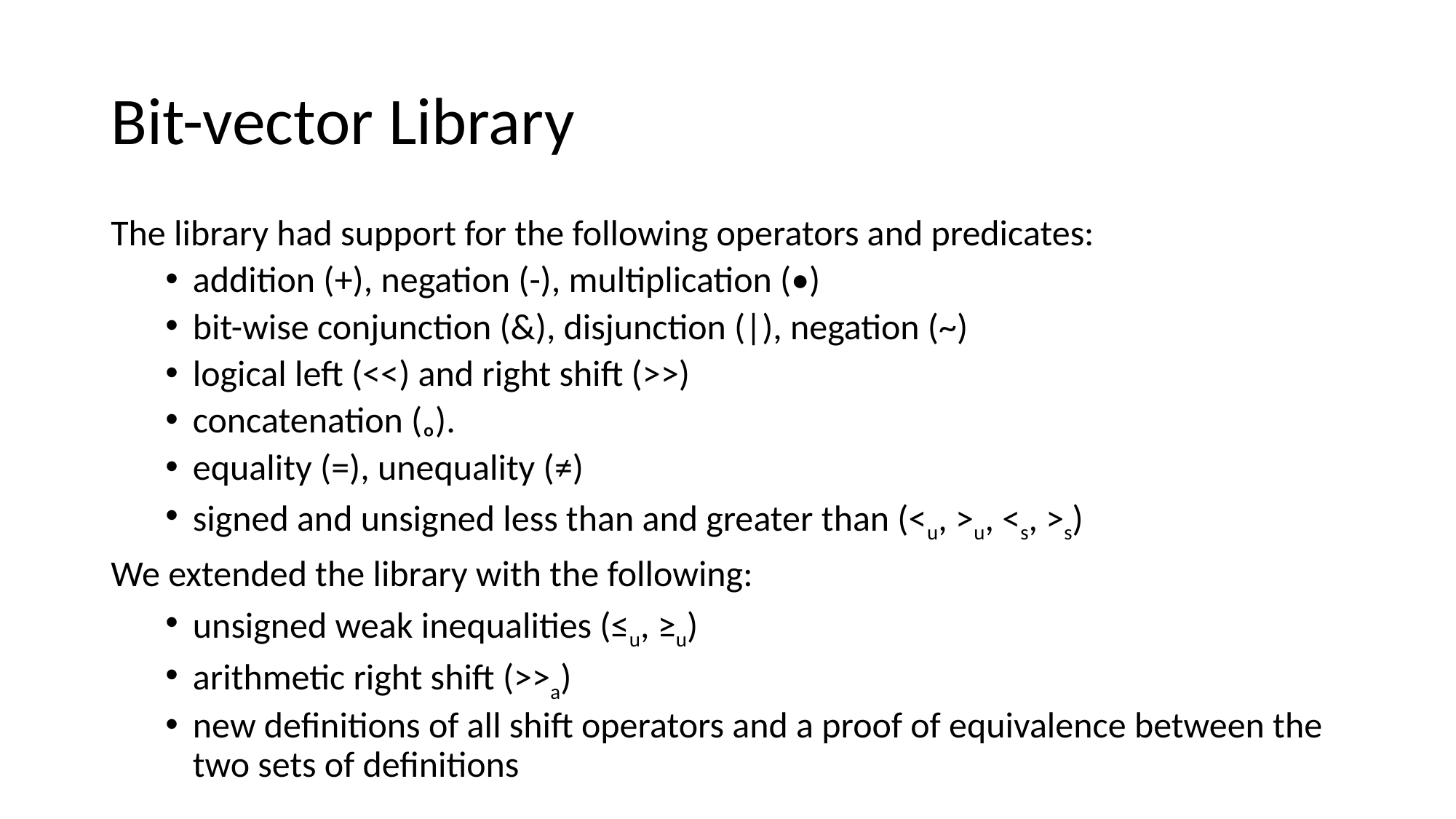

# Bit-vector Library
The library had support for the following operators and predicates:
addition (+), negation (-), multiplication (•)
bit-wise conjunction (&), disjunction (|), negation (~)
logical left (<<) and right shift (>>)
concatenation (ₒ).
equality (=), unequality (≠)
signed and unsigned less than and greater than (<u, >u, <s, >s)
We extended the library with the following:
unsigned weak inequalities (≤u, ≥u)
arithmetic right shift (>>a)
new definitions of all shift operators and a proof of equivalence between the two sets of definitions